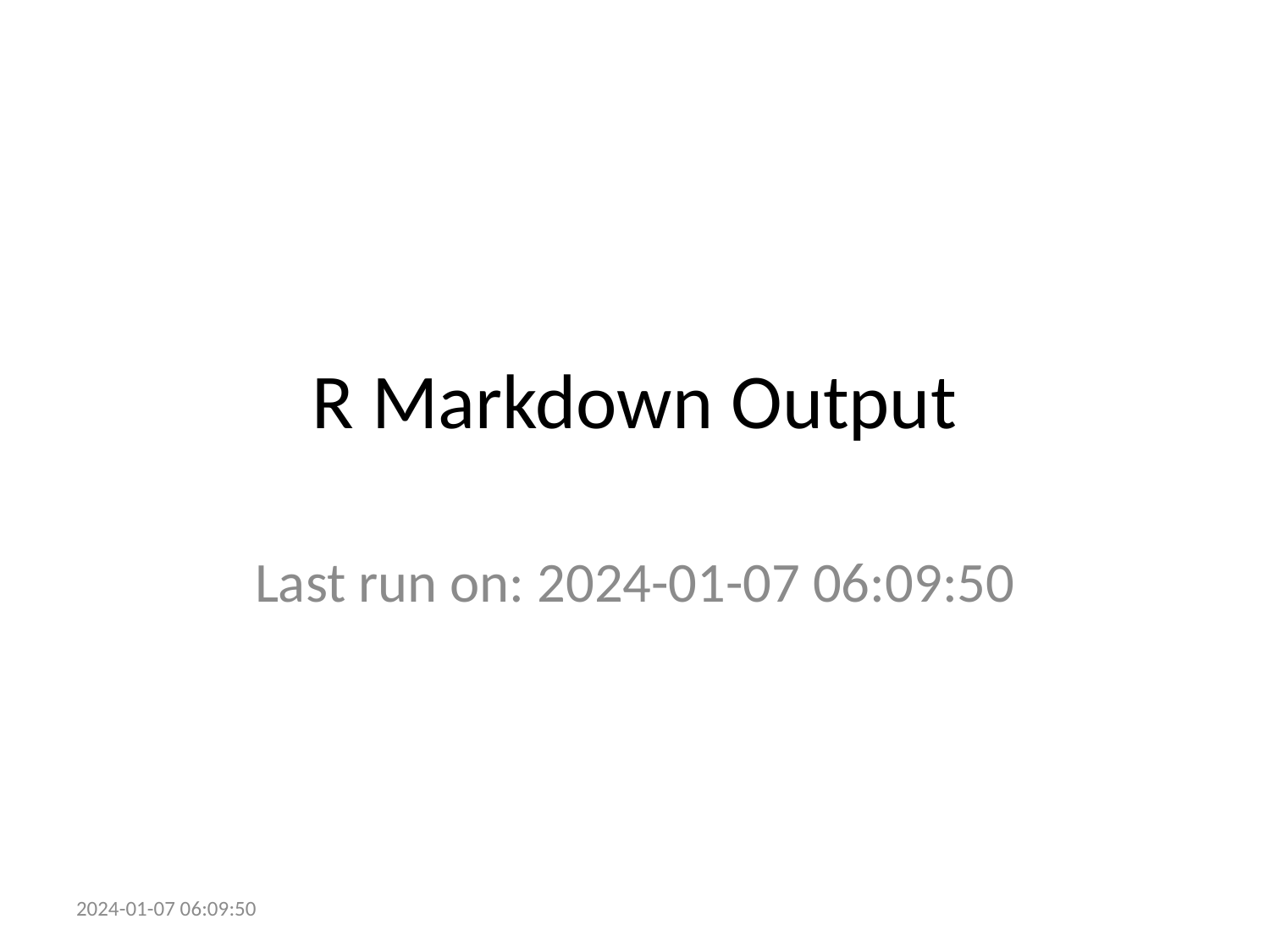

# R Markdown Output
Last run on: 2024-01-07 06:09:50
2024-01-07 06:09:50